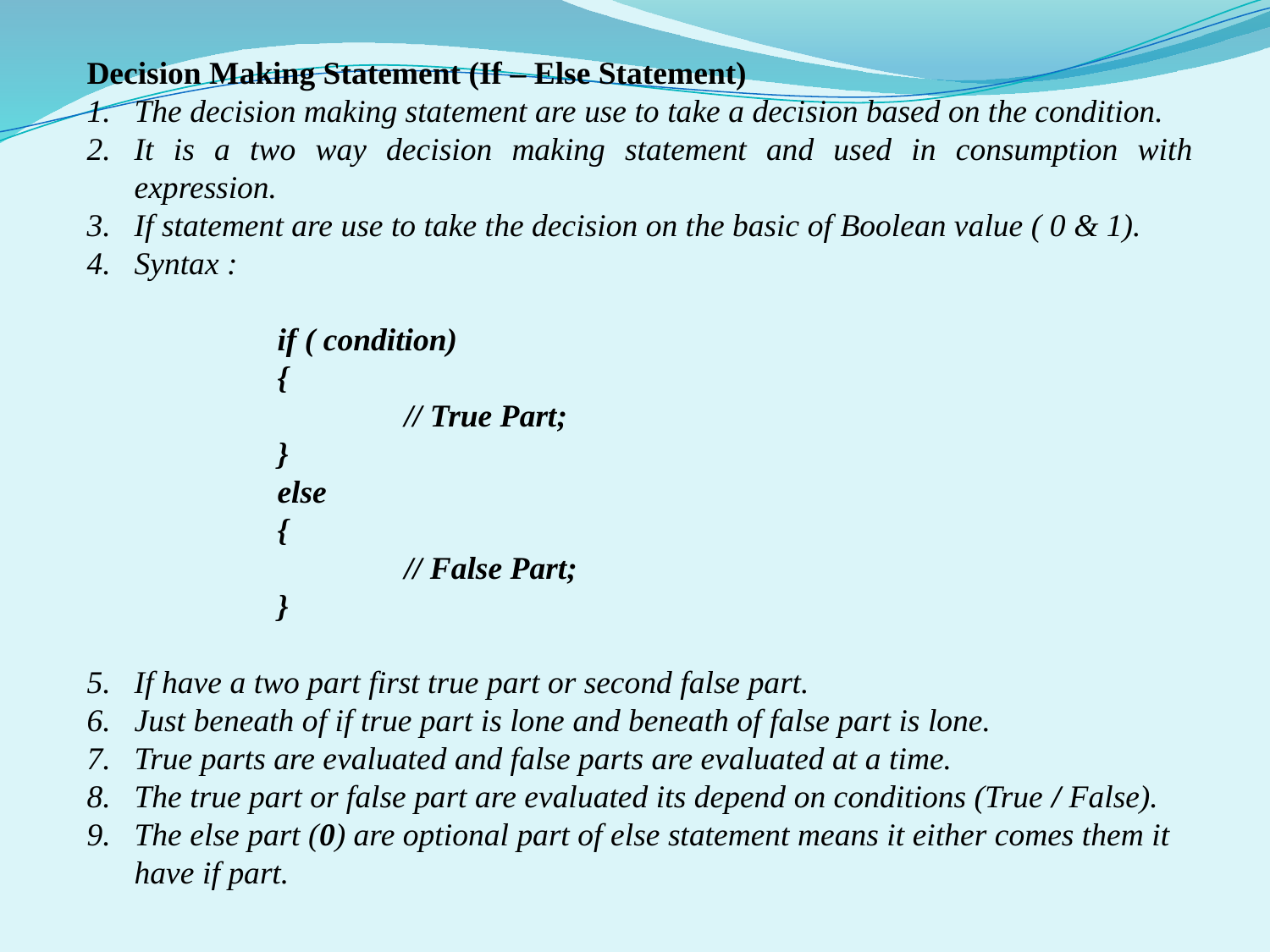

Decision Making Statement (If – Else Statement)
The decision making statement are use to take a decision based on the condition.
It is a two way decision making statement and used in consumption with expression.
If statement are use to take the decision on the basic of Boolean value ( 0 & 1).
Syntax :

if ( condition)
{
	// True Part;
}
else
{
	// False Part;
}

If have a two part first true part or second false part.
Just beneath of if true part is lone and beneath of false part is lone.
True parts are evaluated and false parts are evaluated at a time.
The true part or false part are evaluated its depend on conditions (True / False).
The else part (0) are optional part of else statement means it either comes them it have if part.